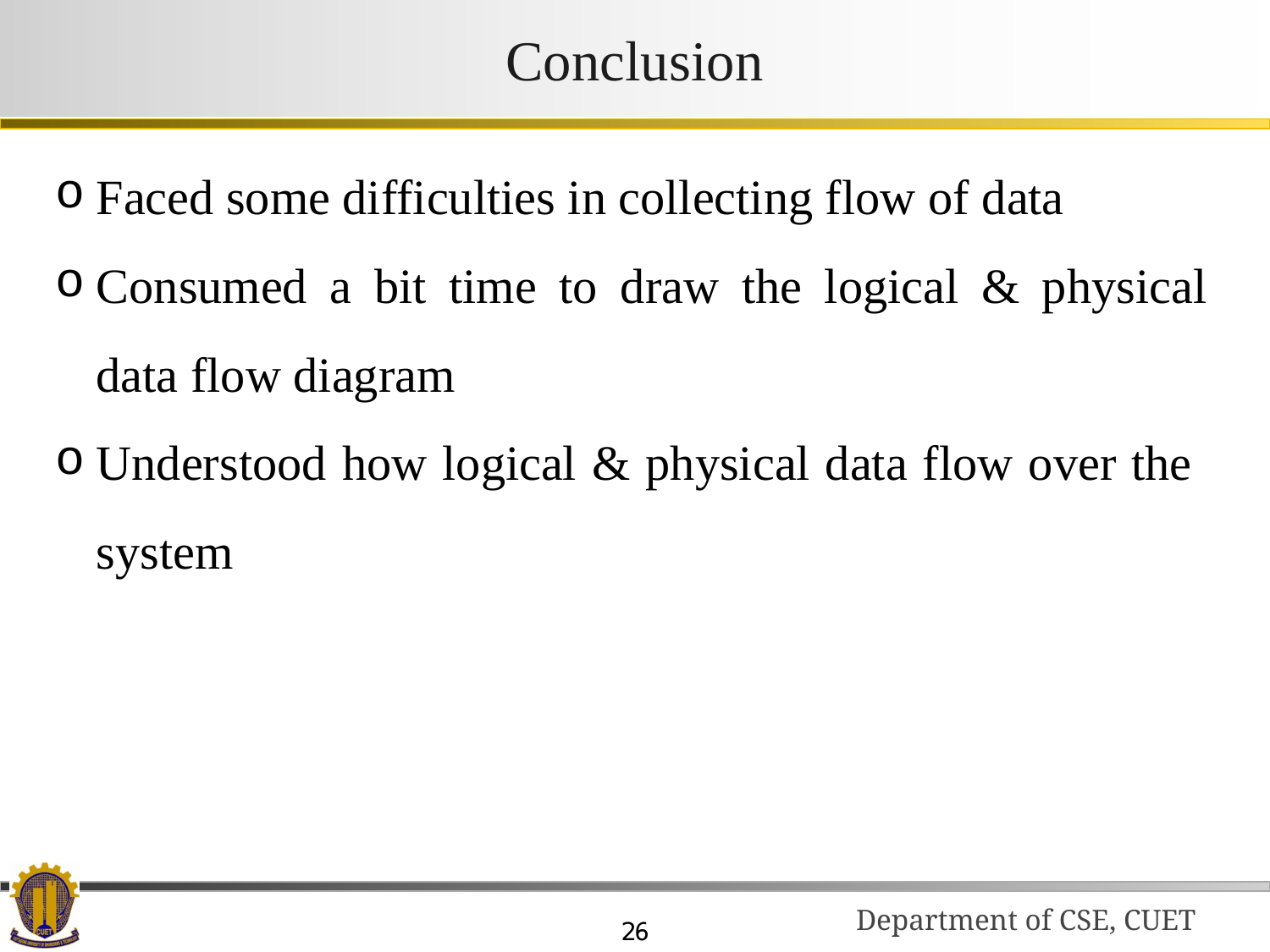

# Conclusion
Faced some difficulties in collecting flow of data
Consumed a bit time to draw the logical & physical data flow diagram
Understood how logical & physical data flow over the  system